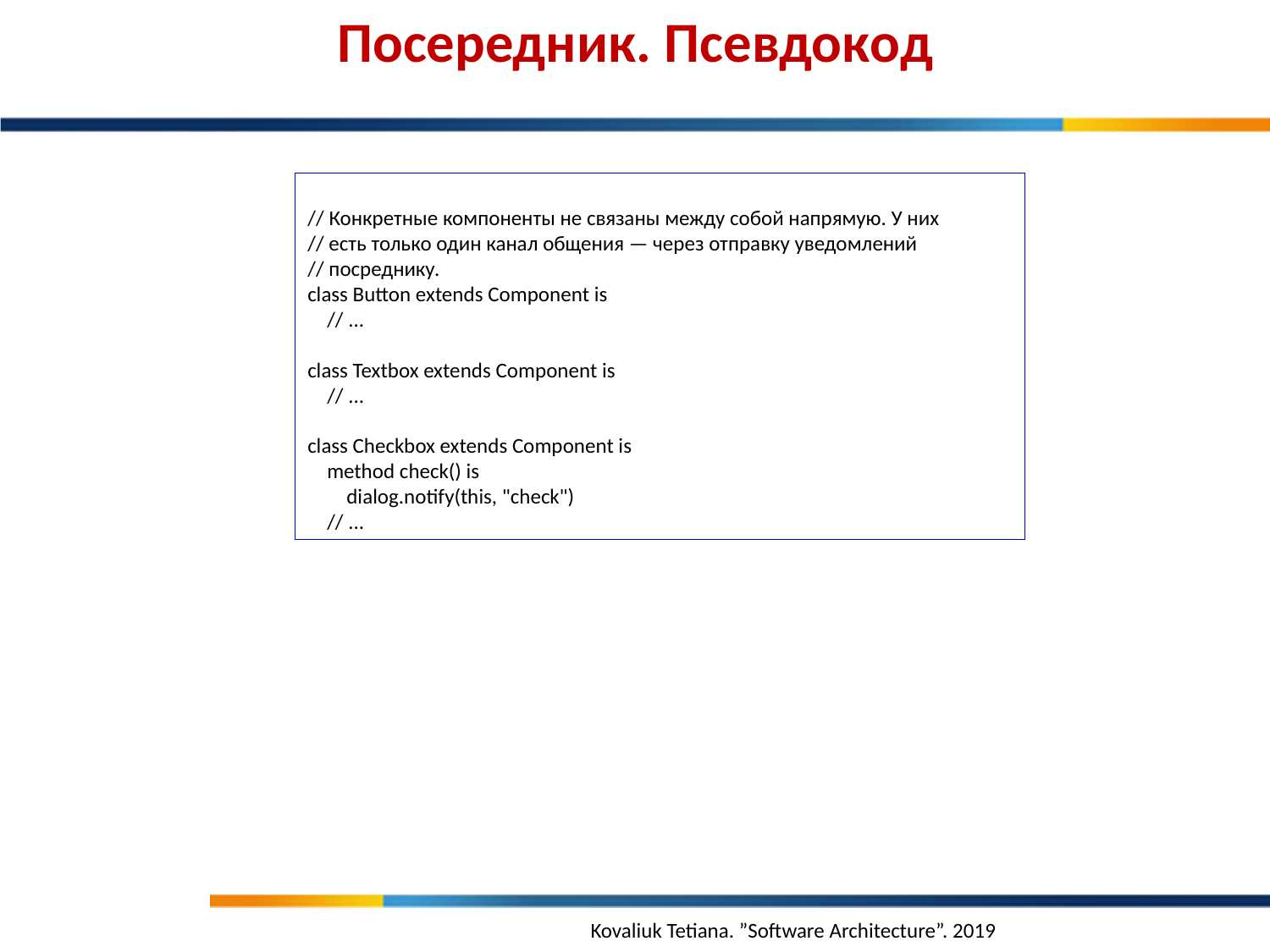

Посередник. Псевдокод

// Конкретные компоненты не связаны между собой напрямую. У них
// есть только один канал общения — через отправку уведомлений
// посреднику.
class Button extends Component is
    // ...

class Textbox extends Component is
    // ...

class Checkbox extends Component is
    method check() is
        dialog.notify(this, "check")
    // ...